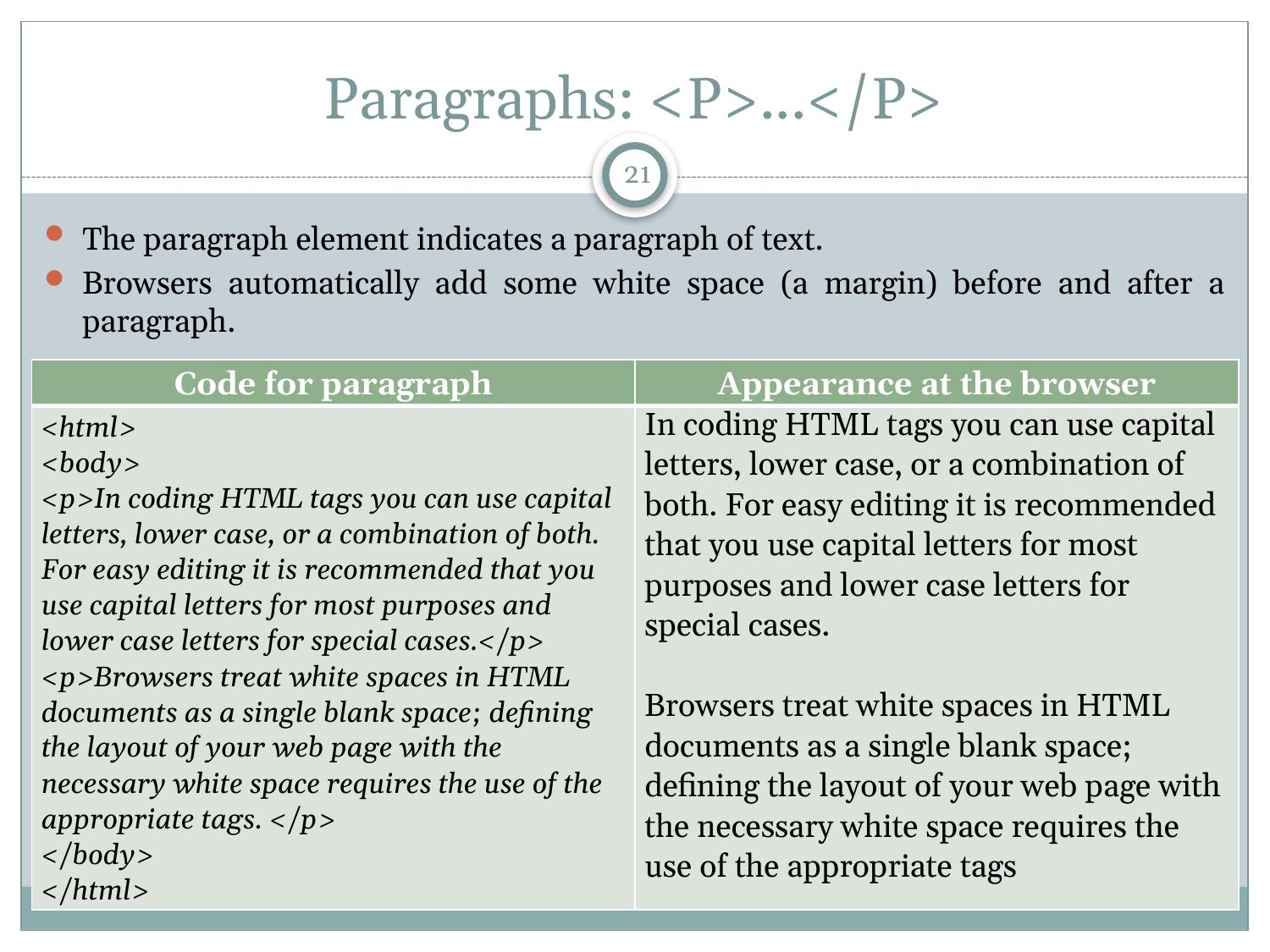

# Paragraphs: <P>...</P>
21
The paragraph element indicates a paragraph of text.
Browsers automatically add some white space (a margin) before and after a paragraph.

| Code for paragraph | Appearance at the browser |
| --- | --- |
| <html> <body> <p>In coding HTML tags you can use capital letters, lower case, or a combination of both. For easy editing it is recommended that you use capital letters for most purposes and lower case letters for special cases.</p> <p>Browsers treat white spaces in HTML documents as a single blank space; defining the layout of your web page with the necessary white space requires the use of the appropriate tags. </p> </body> </html> | In coding HTML tags you can use capital letters, lower case, or a combination of both. For easy editing it is recommended that you use capital letters for most purposes and lower case letters for special cases.   Browsers treat white spaces in HTML documents as a single blank space; defining the layout of your web page with the necessary white space requires the use of the appropriate tags |